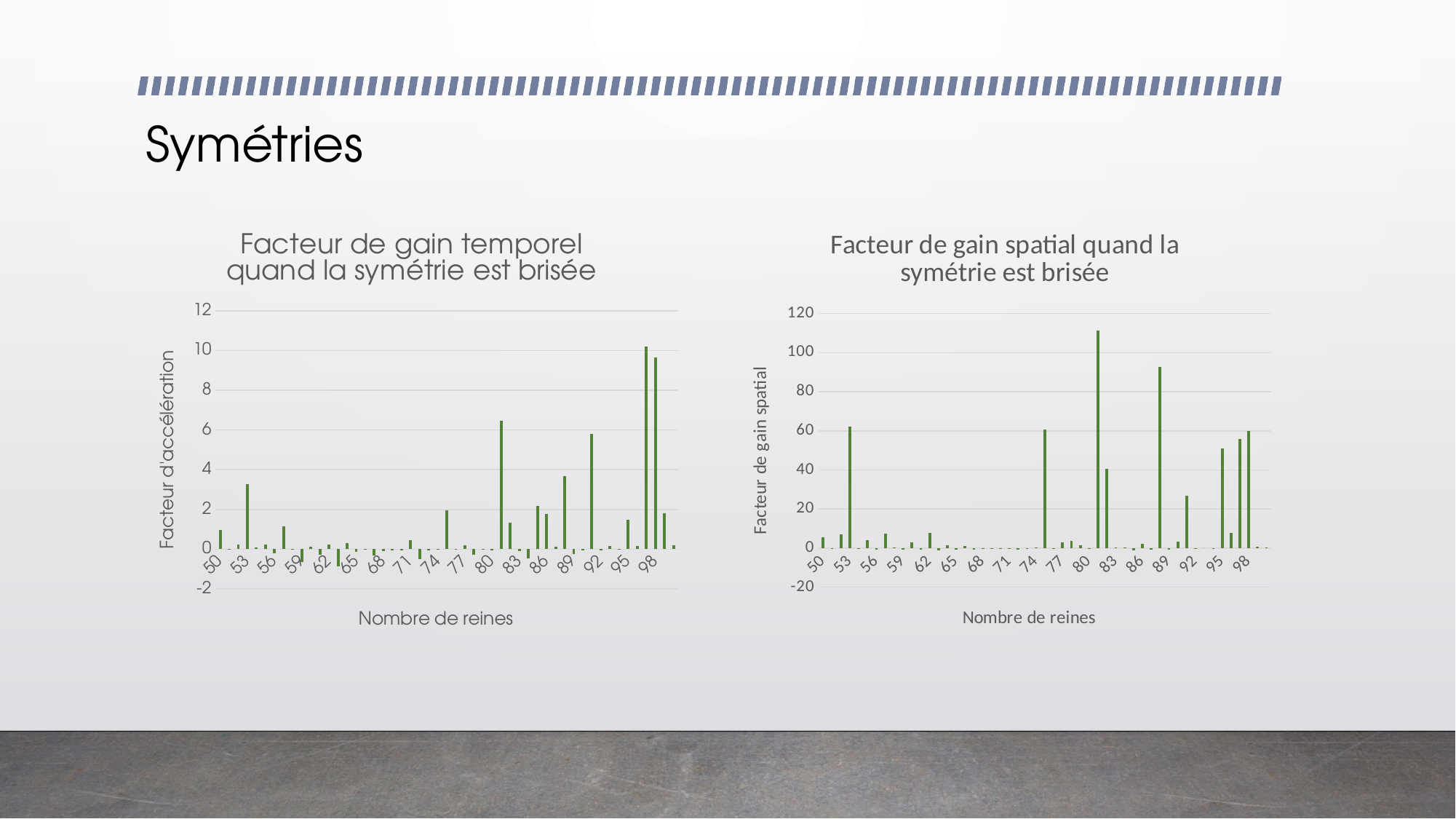

# Symétries

### Chart: Facteur de gain temporel quand la symétrie est brisée

| Category | Rapport de vitesse |
|---|---|
| 50 | 0.9714272090353833 |
| 51 | 0.0140868718413667 |
| 52 | 0.25373463621547554 |
| 53 | 3.2777740984800854 |
| 54 | 0.0990983057254815 |
| 55 | 0.2530111137602056 |
| 56 | -0.20408376759552593 |
| 57 | 1.1477245942145502 |
| 58 | -0.010415916434250438 |
| 59 | -0.6336032193267718 |
| 60 | 0.13461483353679427 |
| 61 | -0.2589942865375984 |
| 62 | 0.23893990159423528 |
| 63 | -0.8451442855091224 |
| 64 | 0.31386829556925266 |
| 65 | -0.1338032307405611 |
| 66 | 0.007041745090171414 |
| 67 | -0.2981643951275115 |
| 68 | -0.07792260068150669 |
| 69 | -0.057692660382203886 |
| 70 | -0.049079162345632255 |
| 71 | 0.45405479247266833 |
| 72 | -0.49852482893993755 |
| 73 | -0.047619686546907625 |
| 74 | -0.036456949283870776 |
| 75 | 1.975124991845144 |
| 76 | 0.02621801105298016 |
| 77 | 0.1900455368788294 |
| 78 | -0.261904613230987 |
| 79 | 0.03124986695390497 |
| 80 | -0.05785194803659499 |
| 81 | 6.4780821280221295 |
| 82 | 1.3515642971629163 |
| 83 | -0.0769233334250341 |
| 84 | -0.4729976500006001 |
| 85 | 2.1753131429624277 |
| 86 | 1.76666626930241 |
| 87 | 0.12721965698743043 |
| 88 | 3.678959274379981 |
| 89 | -0.22535207326280526 |
| 90 | -0.07000017166137795 |
| 91 | 5.815015260710461 |
| 92 | -0.047493113224934214 |
| 93 | 0.16552102947527447 |
| 94 | -0.0304570616668971 |
| 95 | 1.4949749390924434 |
| 96 | 0.1621050095492893 |
| 97 | 10.215641730263801 |
| 98 | 9.646020070417899 |
| 99 | 1.8057556160382577 |
| 100 | 0.1880728401387406 |

### Chart: Facteur de gain spatial quand la symétrie est brisée

| Category | Rapport de vitesse |
|---|---|
| 50 | 5.746835443037975 |
| 51 | 0.12244897959183665 |
| 52 | 6.955555555555556 |
| 53 | 62.36363636363637 |
| 54 | 0.03918722786647311 |
| 55 | 4.108695652173913 |
| 56 | -0.7055555555555555 |
| 57 | 7.444444444444445 |
| 58 | 0.4423076923076923 |
| 59 | -0.7846178967994775 |
| 60 | 3.1490384615384617 |
| 61 | -0.8525641025641025 |
| 62 | 7.76271186440678 |
| 63 | -0.9870694113996069 |
| 64 | 1.5949367088607596 |
| 65 | -0.726457399103139 |
| 66 | 1.202247191011236 |
| 67 | -0.6750313676286073 |
| 68 | -0.4 |
| 69 | -0.1216216216216216 |
| 70 | -0.18181818181818177 |
| 71 | 0.11328125 |
| 72 | -0.9515269025690741 |
| 73 | -0.2954545454545454 |
| 74 | 0.37662337662337664 |
| 75 | 60.61643835616438 |
| 76 | -0.3991416309012875 |
| 77 | 3.0946745562130173 |
| 78 | 3.852941176470588 |
| 79 | 1.6 |
| 80 | -0.20143884892086328 |
| 81 | 111.37777777777778 |
| 82 | 40.50561797752809 |
| 83 | 0.35344827586206895 |
| 84 | 0.202247191011236 |
| 85 | -0.9673794853207685 |
| 86 | 2.1313755795981453 |
| 87 | -0.6367924528301887 |
| 88 | 92.55555555555556 |
| 89 | -0.7940828402366864 |
| 90 | 3.23463687150838 |
| 91 | 26.94459833795014 |
| 92 | -0.5177664974619289 |
| 93 | 0.001883052527254625 |
| 94 | 0.13978494623655924 |
| 95 | 50.82222222222222 |
| 96 | 7.790322580645162 |
| 97 | 55.764044943820224 |
| 98 | 59.89156626506024 |
| 99 | 0.7085801320020308 |
| 100 | 0.40816326530612246 |